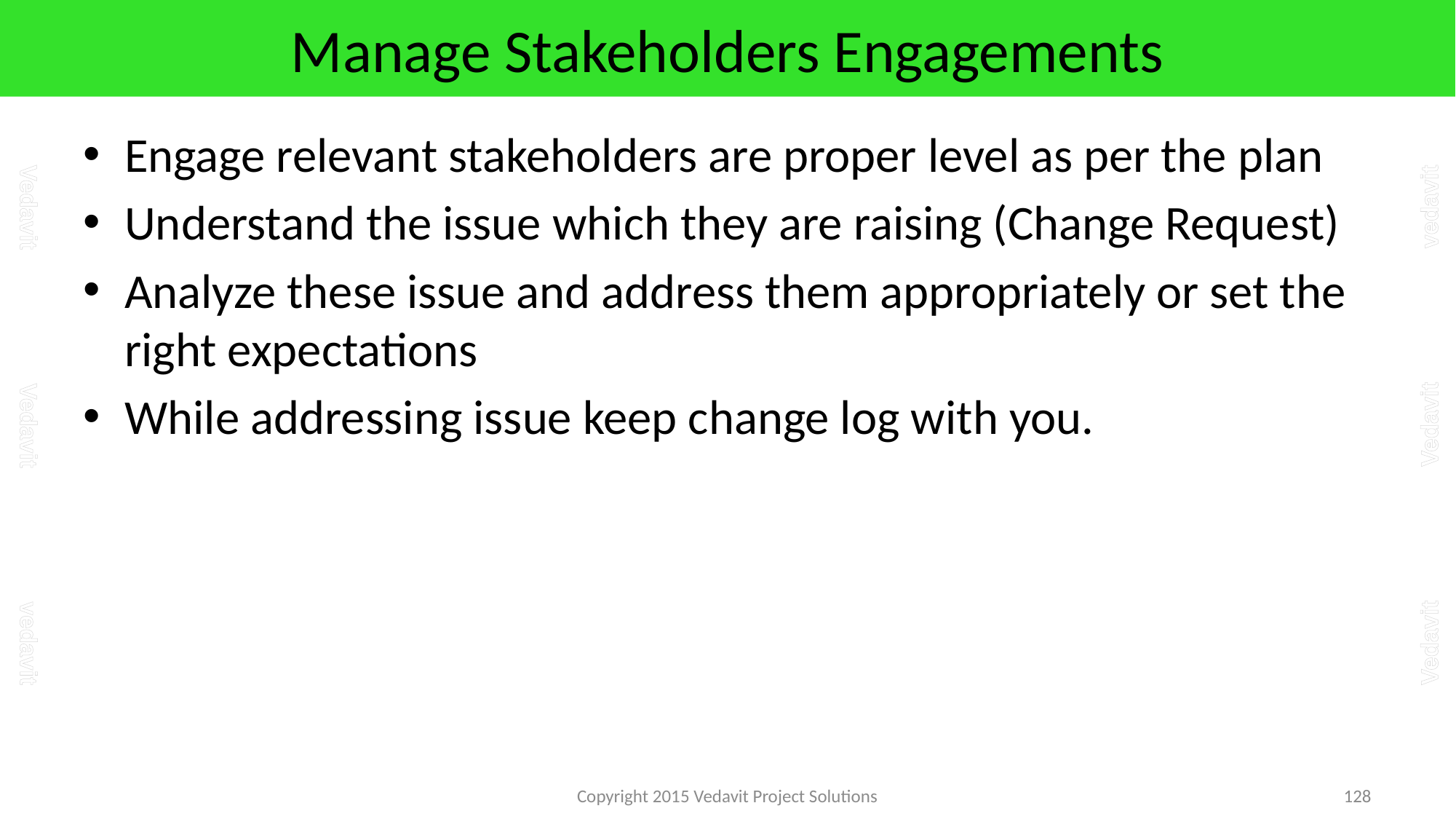

# Manage Stakeholders Engagements
Engage relevant stakeholders are proper level as per the plan
Understand the issue which they are raising (Change Request)
Analyze these issue and address them appropriately or set the right expectations
While addressing issue keep change log with you.

Copyright 2015 Vedavit Project Solutions
128